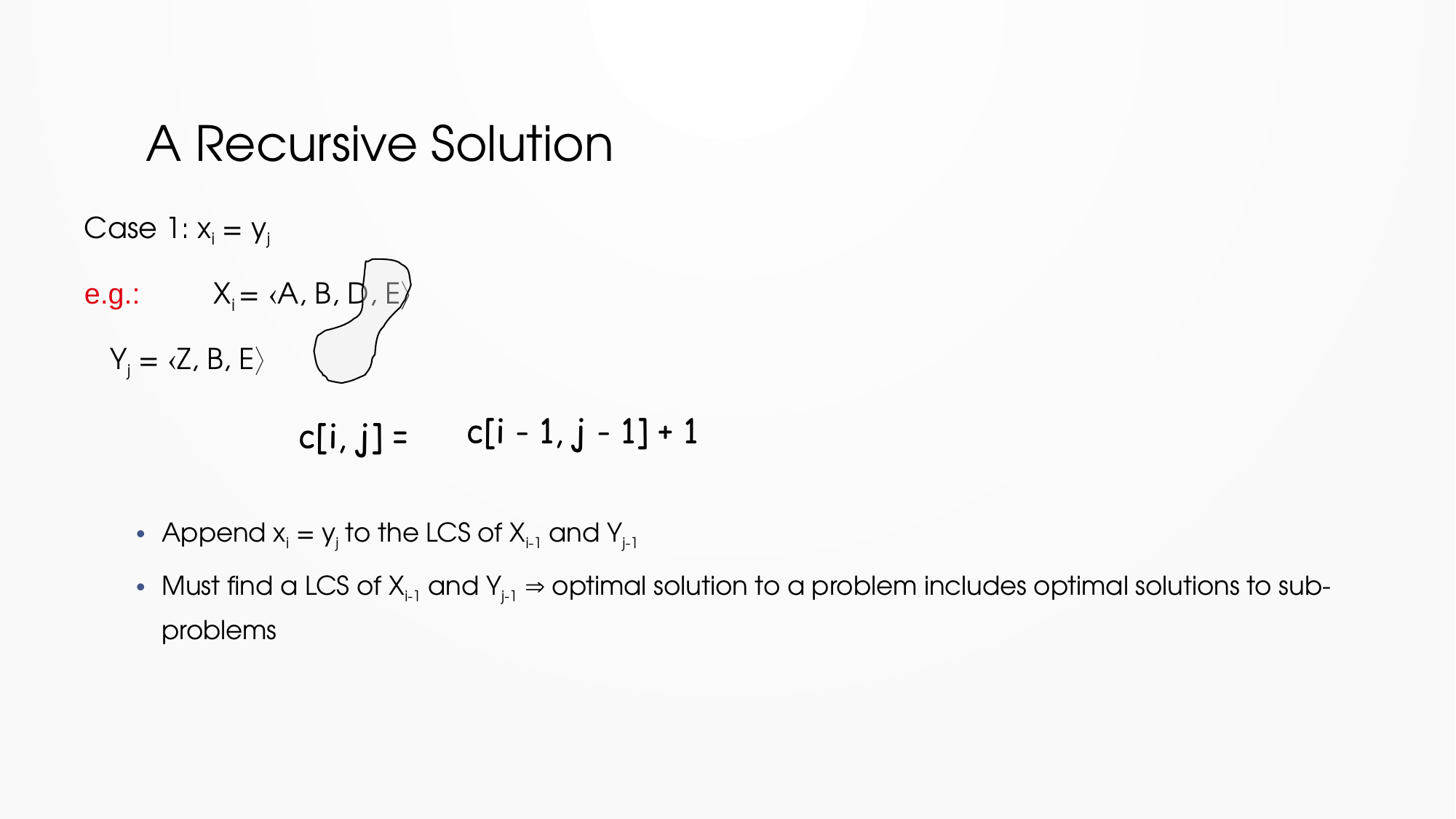

14
# A Recursive Solution
Case 1: xi = yj
e.g.: 	Xi = 〈A, B, D, E〉
		Yj = 〈Z, B, E〉

Append xi = yj to the LCS of Xi-1 and Yj-1
Must find a LCS of Xi-1 and Yj-1 ⇒ optimal solution to a problem includes optimal solutions to sub-problems

c[i - 1, j - 1] + 1
c[i, j] =